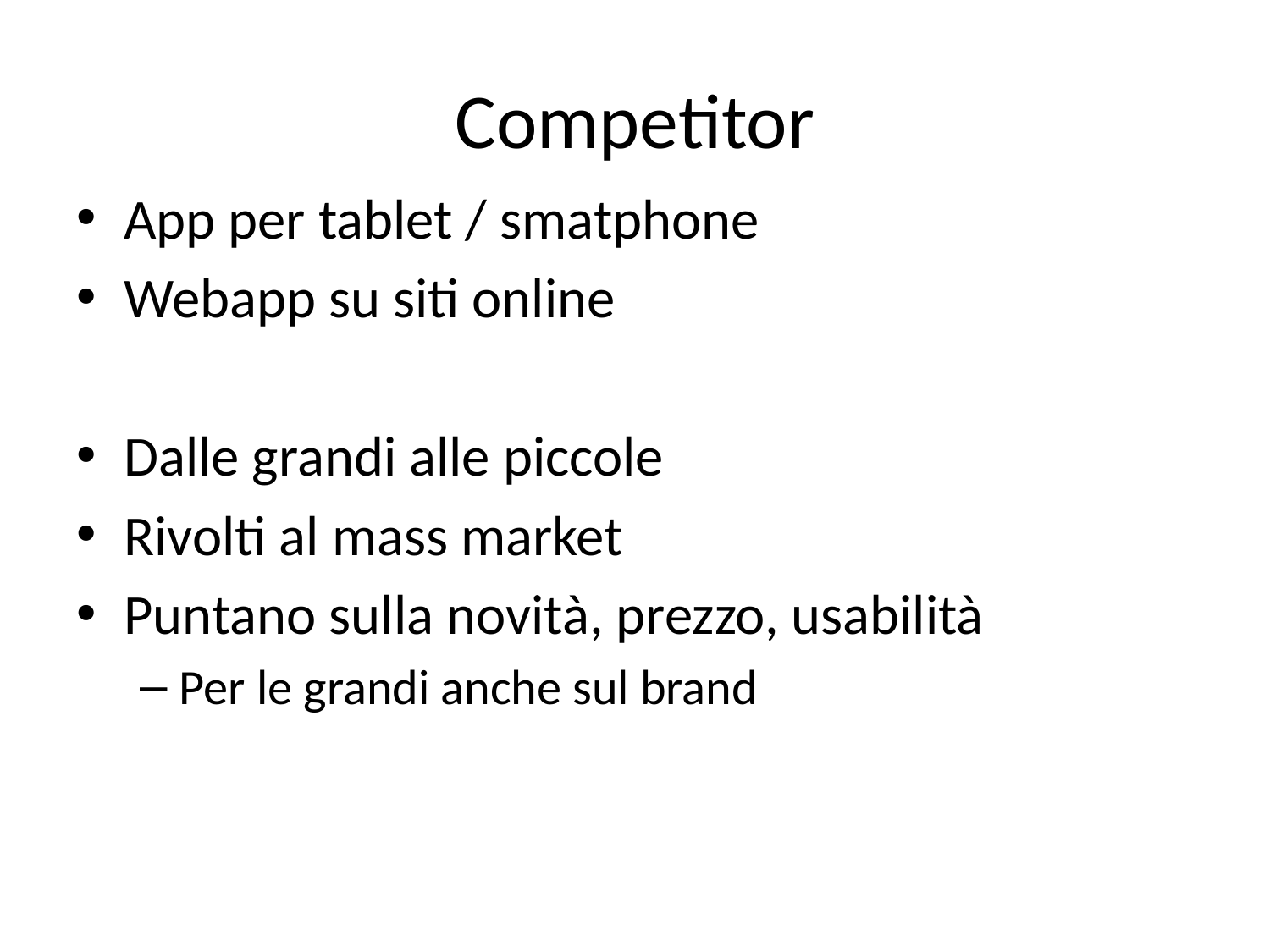

# Competitor
App per tablet / smatphone
Webapp su siti online

Dalle grandi alle piccole
Rivolti al mass market
Puntano sulla novità, prezzo, usabilità
Per le grandi anche sul brand